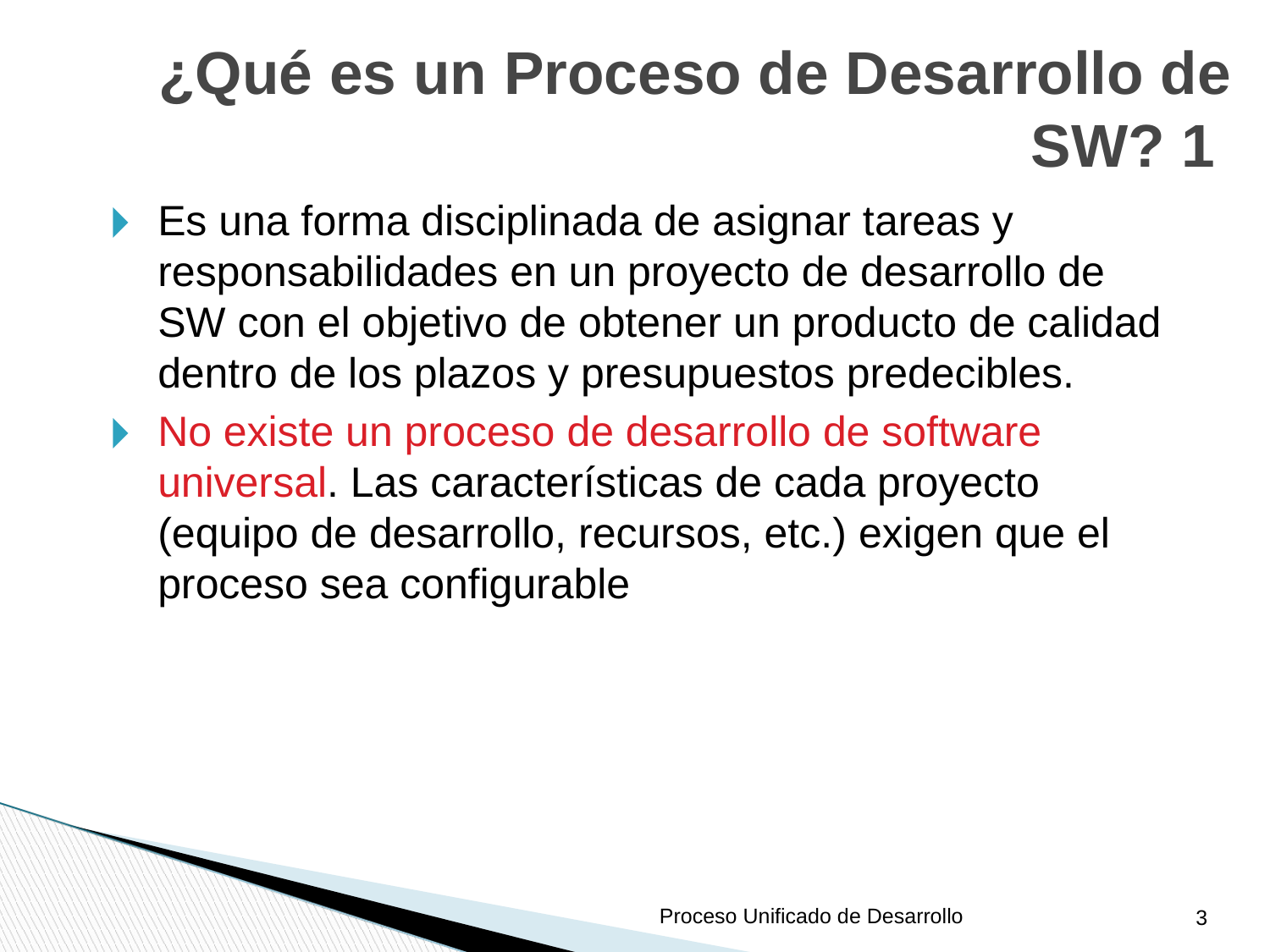

¿Qué es un Proceso de Desarrollo de SW? 1
Es una forma disciplinada de asignar tareas y responsabilidades en un proyecto de desarrollo de SW con el objetivo de obtener un producto de calidad dentro de los plazos y presupuestos predecibles.
No existe un proceso de desarrollo de software universal. Las características de cada proyecto (equipo de desarrollo, recursos, etc.) exigen que el proceso sea configurable

3
Proceso Unificado de Desarrollo